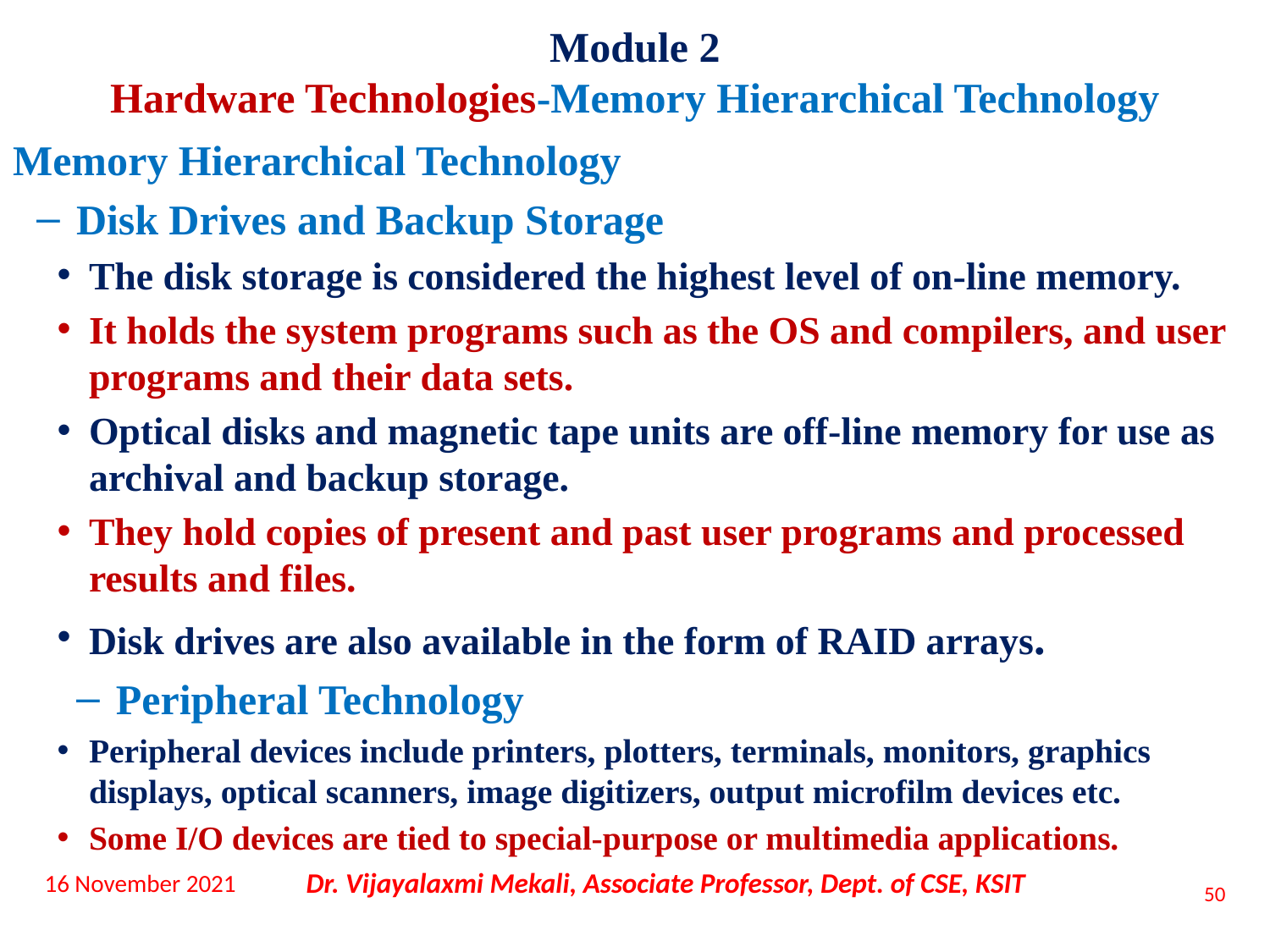

Module 2
Hardware Technologies-Memory Hierarchical Technology

Memory Hierarchical Technology
Disk Drives and Backup Storage
The disk storage is considered the highest level of on-line memory.
It holds the system programs such as the OS and compilers, and user programs and their data sets.
Optical disks and magnetic tape units are off-line memory for use as archival and backup storage.
They hold copies of present and past user programs and processed results and files.
Disk drives are also available in the form of RAID arrays.
Peripheral Technology
Peripheral devices include printers, plotters, terminals, monitors, graphics displays, optical scanners, image digitizers, output microfilm devices etc.
Some I/O devices are tied to special-purpose or multimedia applications.

16 November 2021
Dr. Vijayalaxmi Mekali, Associate Professor, Dept. of CSE, KSIT
50